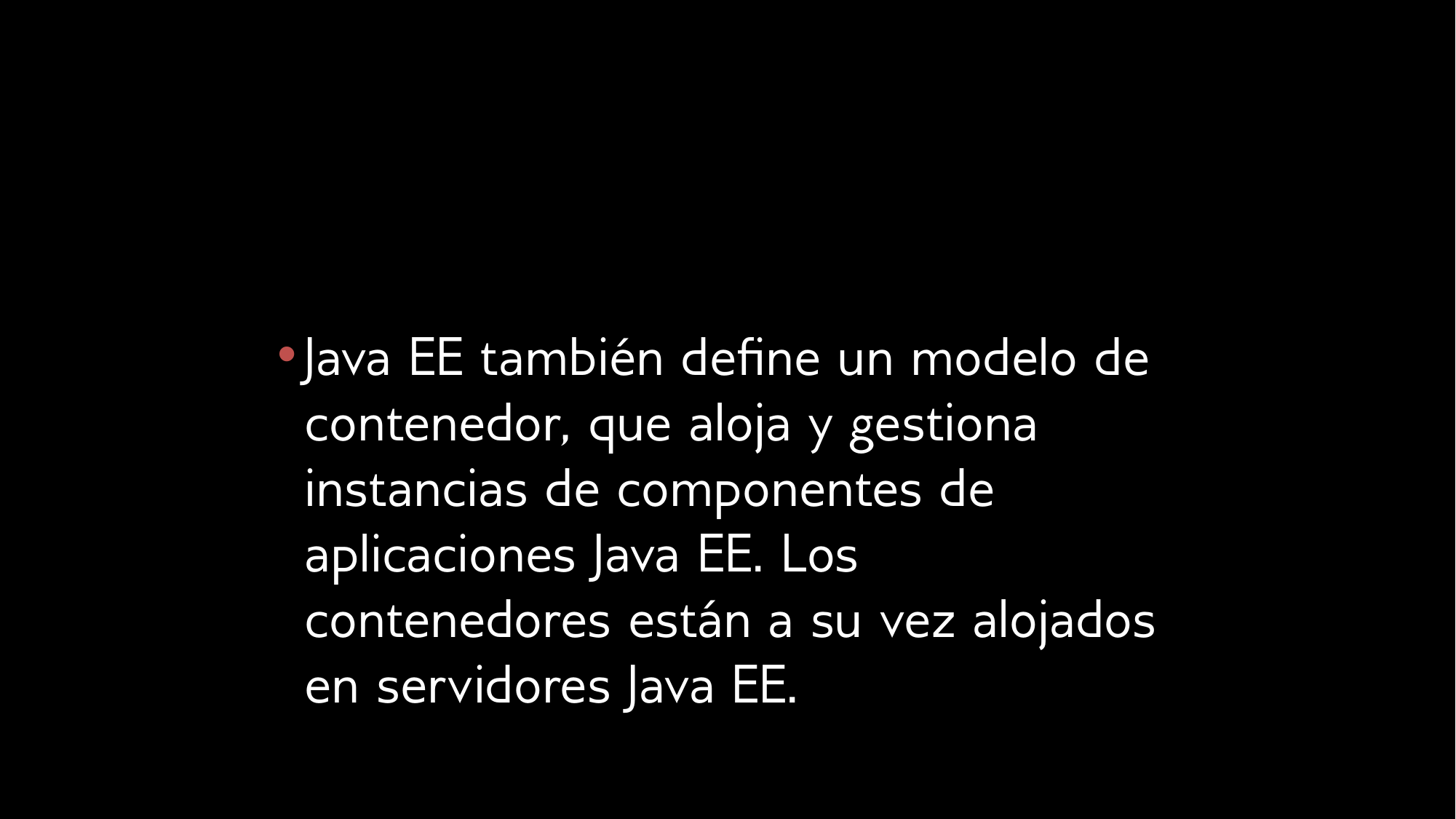

#
Java EE también define un modelo de contenedor, que aloja y gestiona instancias de componentes de aplicaciones Java EE. Los contenedores están a su vez alojados en servidores Java EE.